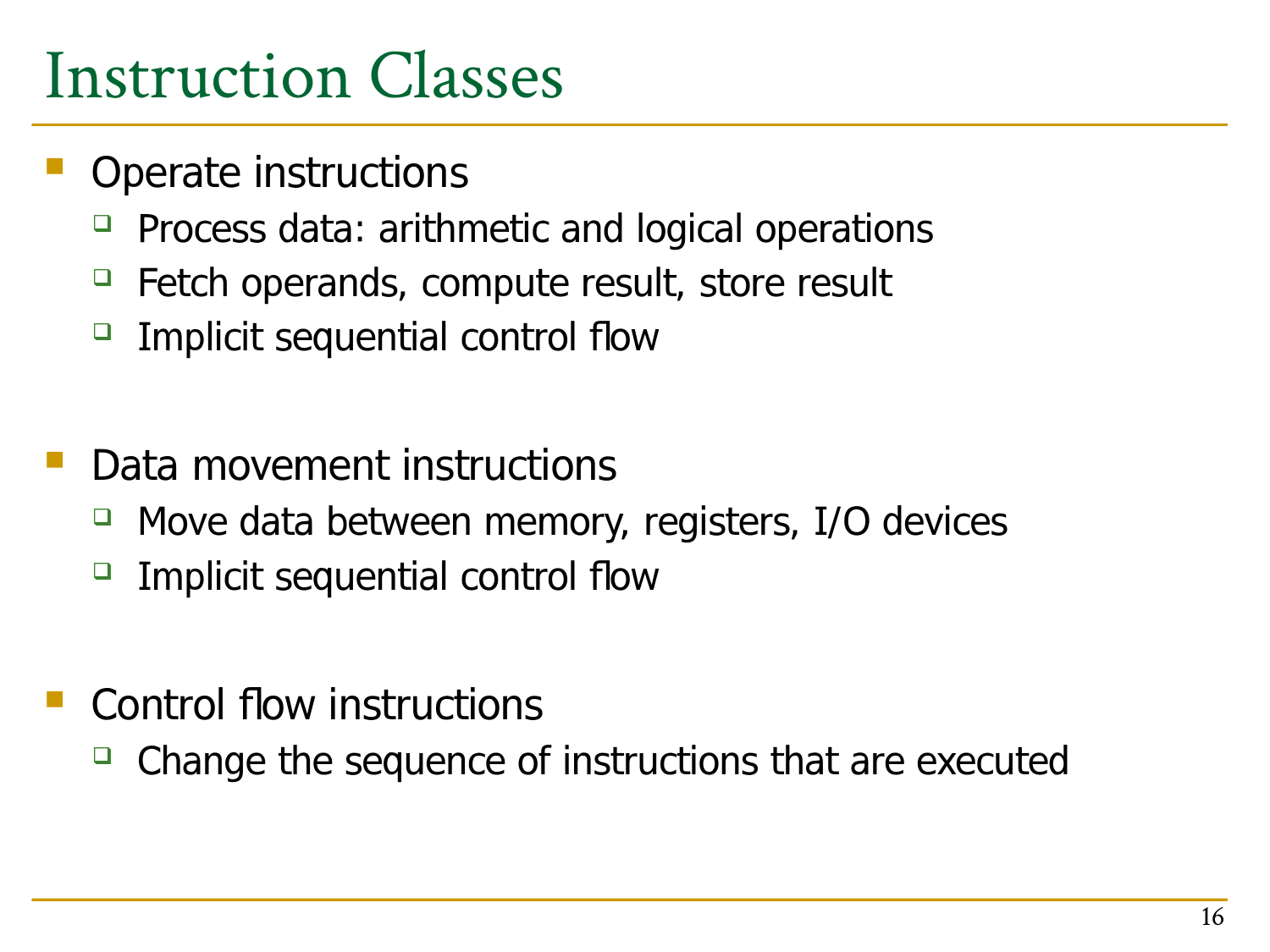

# Instruction Classes
Operate instructions
Process data: arithmetic and logical operations
Fetch operands, compute result, store result
Implicit sequential control flow

Data movement instructions
Move data between memory, registers, I/O devices
Implicit sequential control flow

Control flow instructions
Change the sequence of instructions that are executed
16